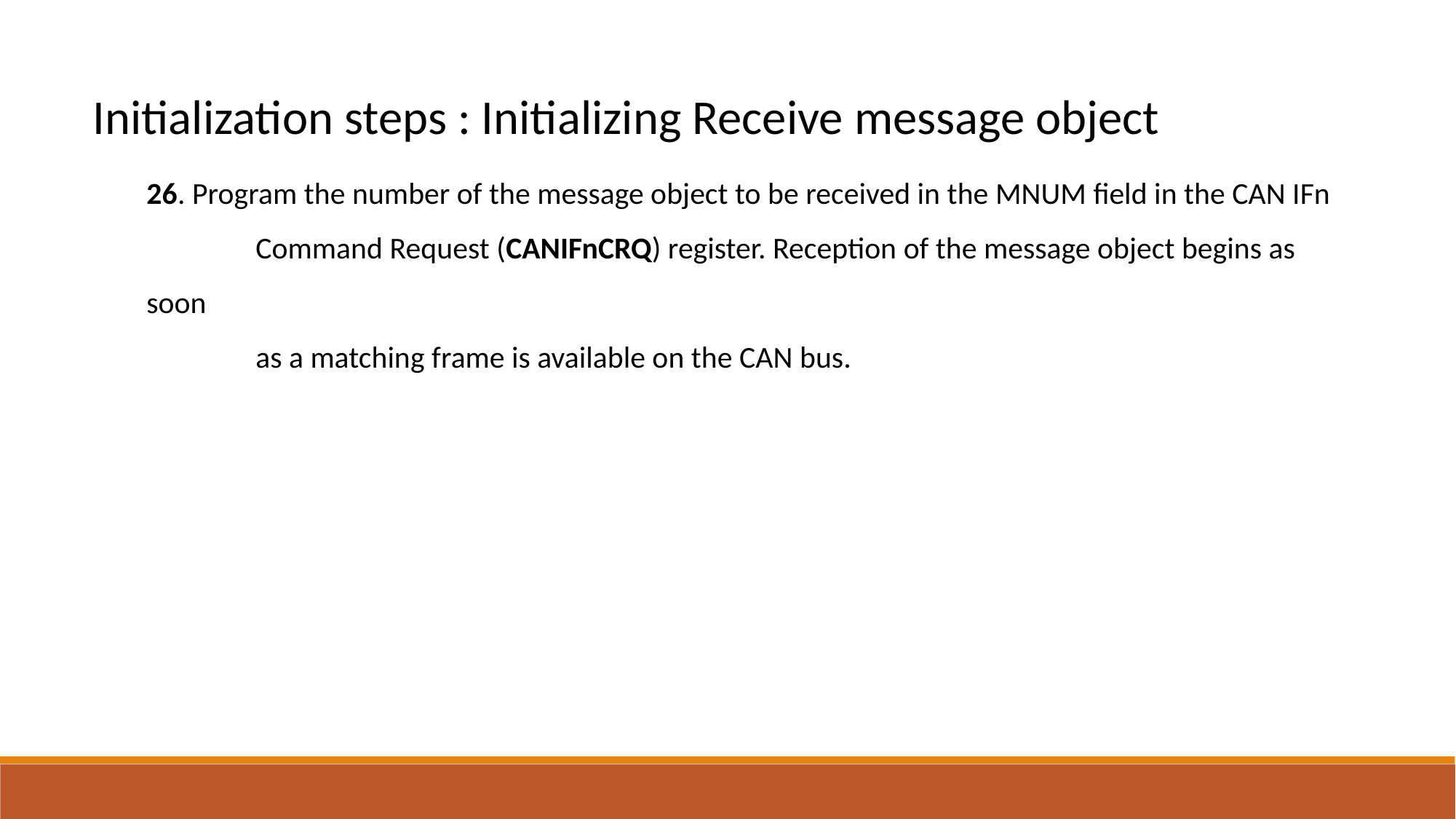

Initialization steps : Initializing Receive message object
26. Program the number of the message object to be received in the MNUM field in the CAN IFn
	Command Request (CANIFnCRQ) register. Reception of the message object begins as soon
	as a matching frame is available on the CAN bus.